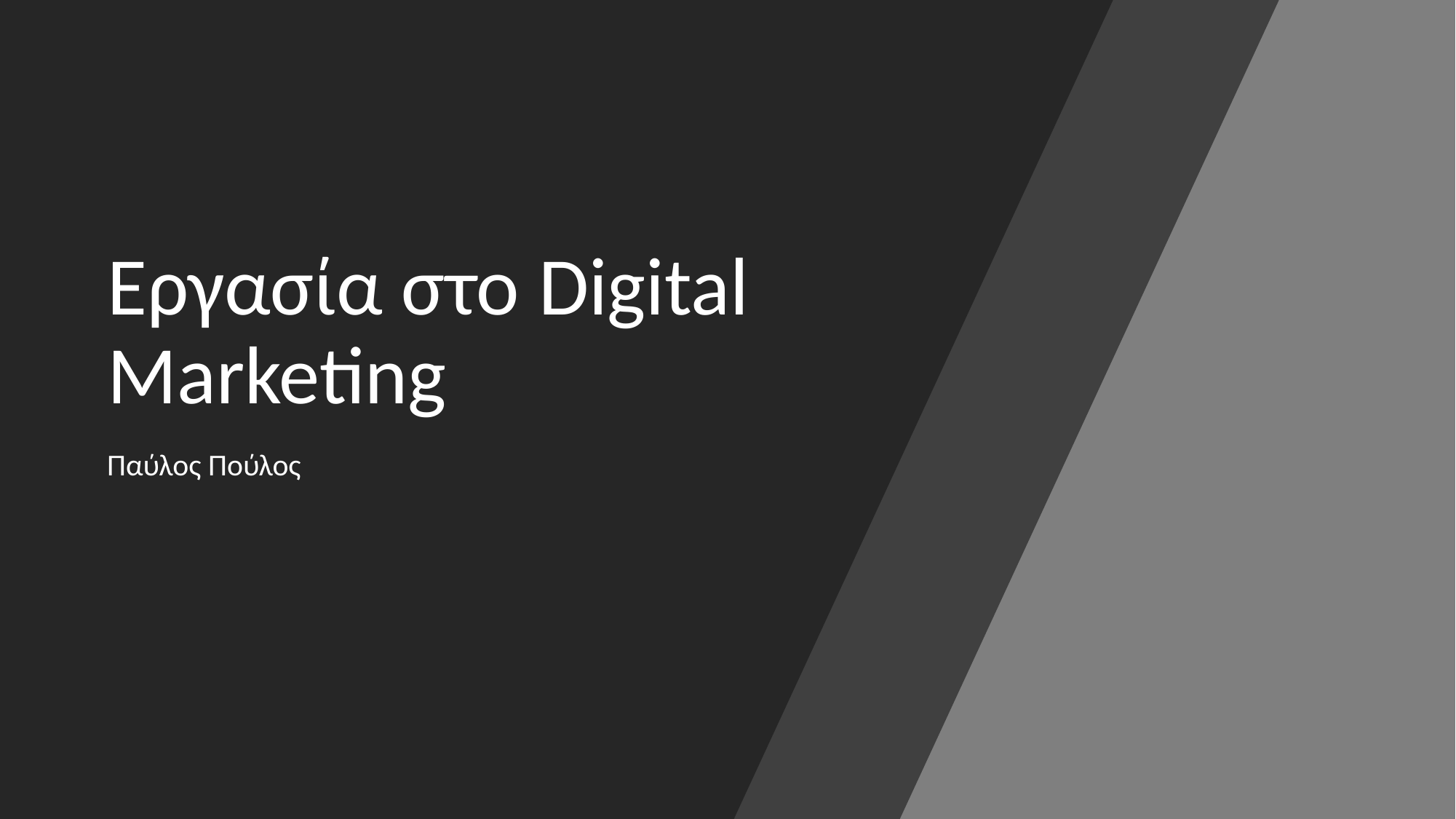

# Εργασία στο Digital Marketing
Παύλος Πούλος